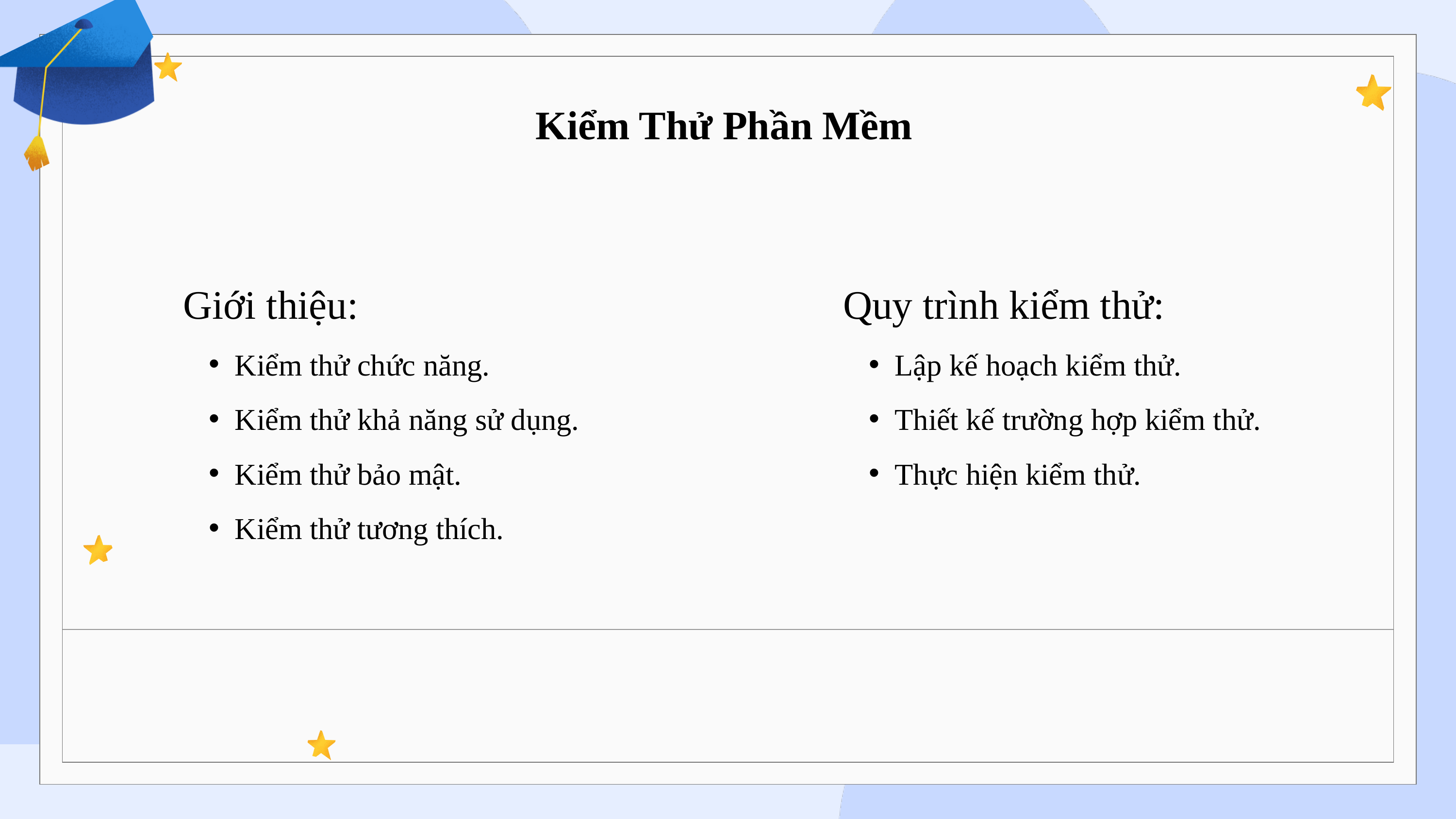

Kiểm Thử Phần Mềm

Giới thiệu:
Kiểm thử chức năng.
Kiểm thử khả năng sử dụng.
Kiểm thử bảo mật.
Kiểm thử tương thích.

Quy trình kiểm thử:
Lập kế hoạch kiểm thử.
Thiết kế trường hợp kiểm thử.
Thực hiện kiểm thử.